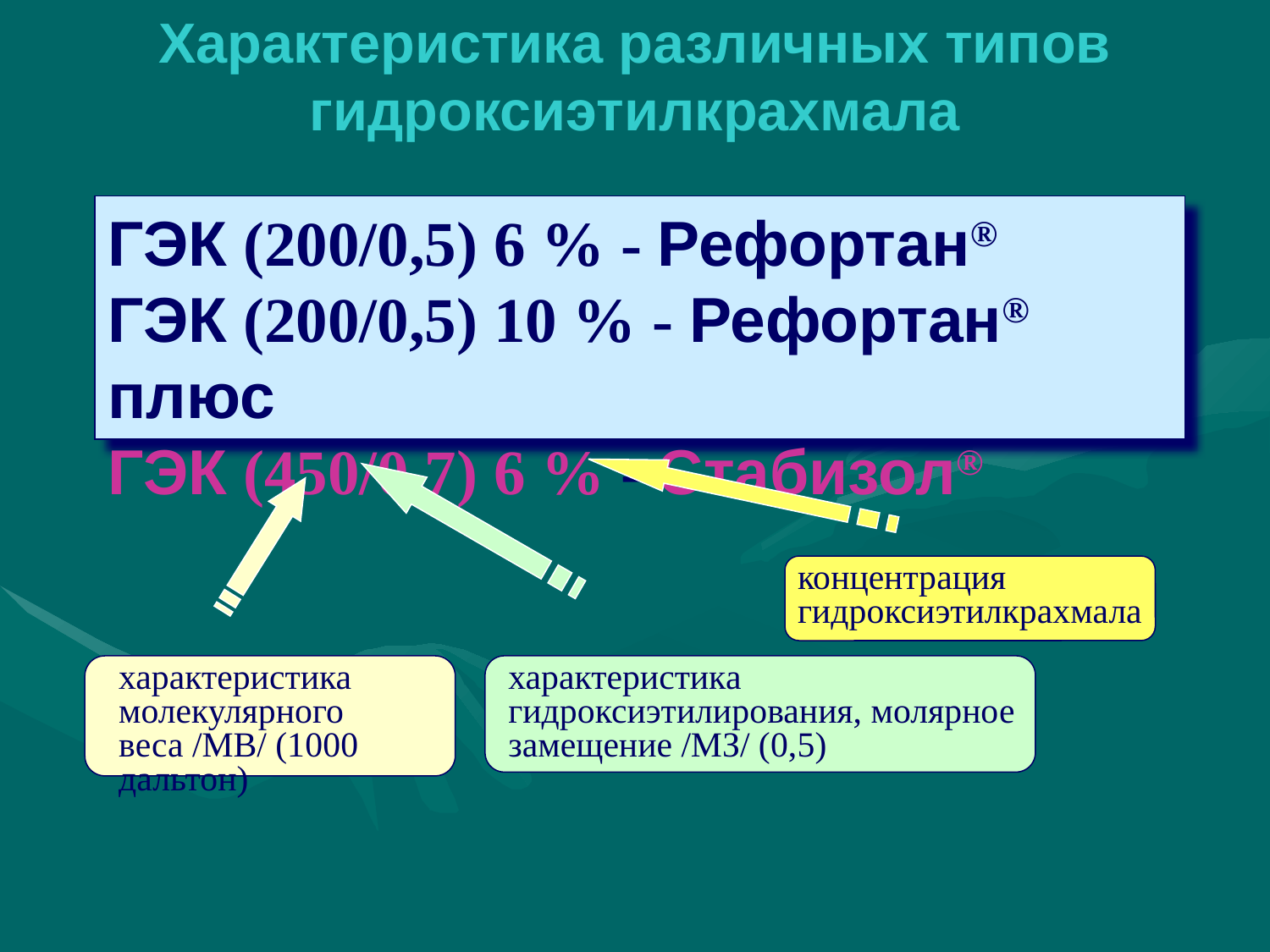

Характеристика различных типов гидроксиэтилкрахмала

ГЭК (200/0,5) 6 % - Рефортан®
ГЭК (200/0,5) 10 % - Рефортан® плюс
ГЭК (450/0,7) 6 % - Стабизол®

концентрация гидроксиэтилкрахмала

характеристика молекулярного веса /МВ/ (1000 дальтон)

характеристика гидроксиэтилирования, молярное замещение /МЗ/ (0,5)